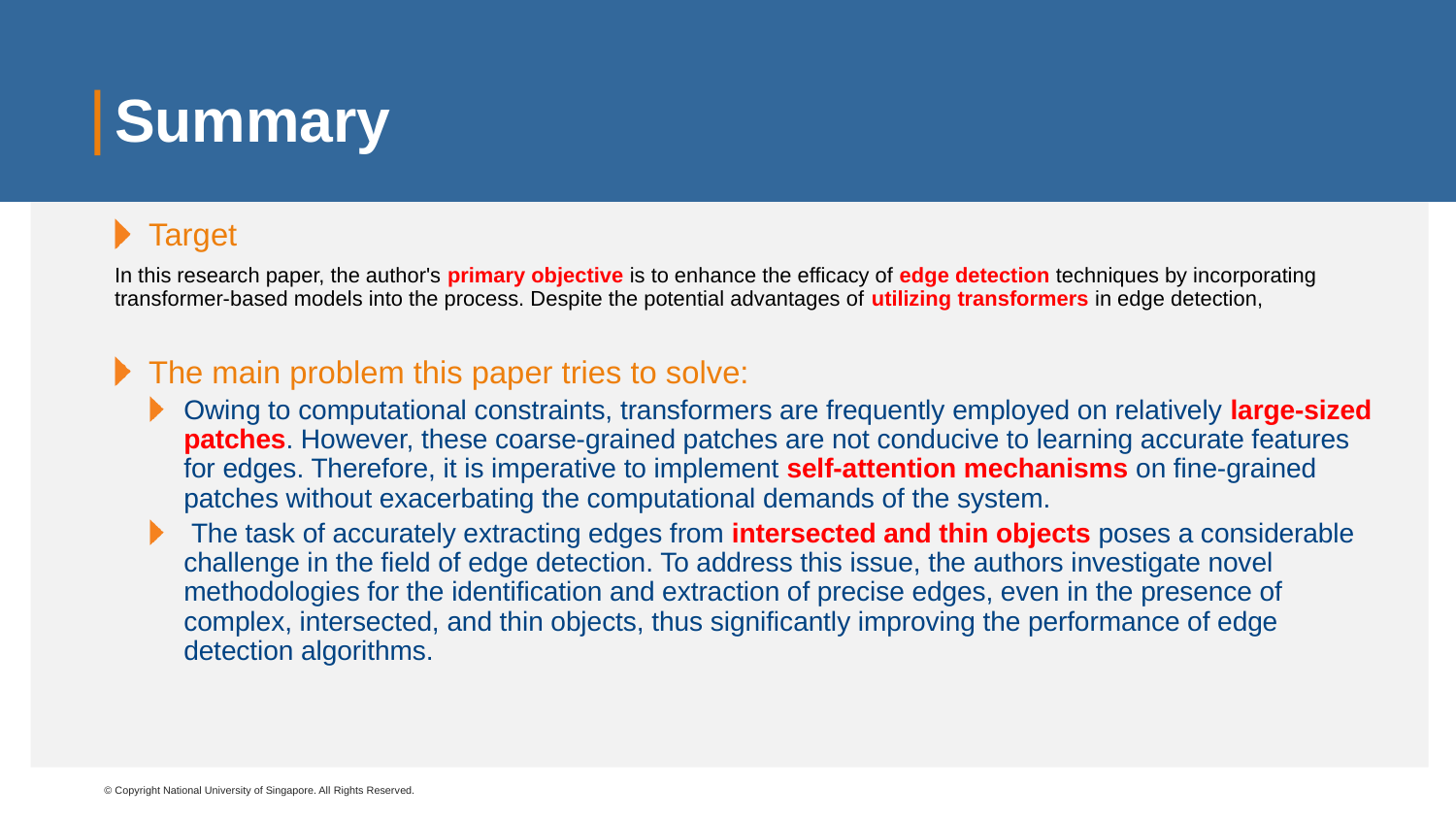

# Summary

Target
In this research paper, the author's primary objective is to enhance the efficacy of edge detection techniques by incorporating transformer-based models into the process. Despite the potential advantages of utilizing transformers in edge detection,

The main problem this paper tries to solve:
Owing to computational constraints, transformers are frequently employed on relatively large-sized patches. However, these coarse-grained patches are not conducive to learning accurate features for edges. Therefore, it is imperative to implement self-attention mechanisms on fine-grained patches without exacerbating the computational demands of the system.
 The task of accurately extracting edges from intersected and thin objects poses a considerable challenge in the field of edge detection. To address this issue, the authors investigate novel methodologies for the identification and extraction of precise edges, even in the presence of complex, intersected, and thin objects, thus significantly improving the performance of edge detection algorithms.